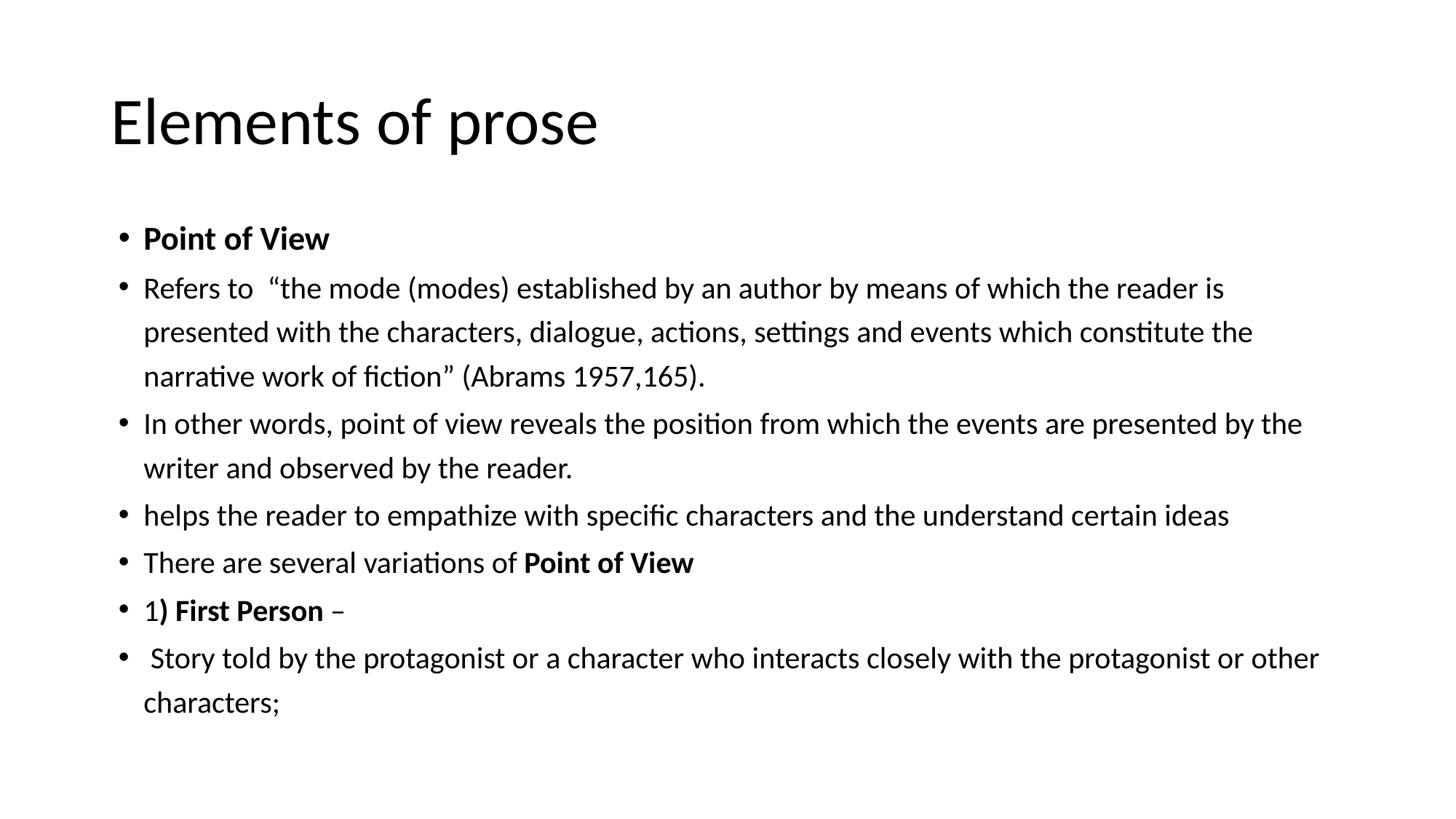

# Elements of prose
Point of View
Refers to  “the mode (modes) established by an author by means of which the reader is presented with the characters, dialogue, actions, settings and events which constitute the narrative work of fiction” (Abrams 1957,165).
In other words, point of view reveals the position from which the events are presented by the writer and observed by the reader.
helps the reader to empathize with specific characters and the understand certain ideas
There are several variations of Point of View
1) First Person –
 Story told by the protagonist or a character who interacts closely with the protagonist or other characters;